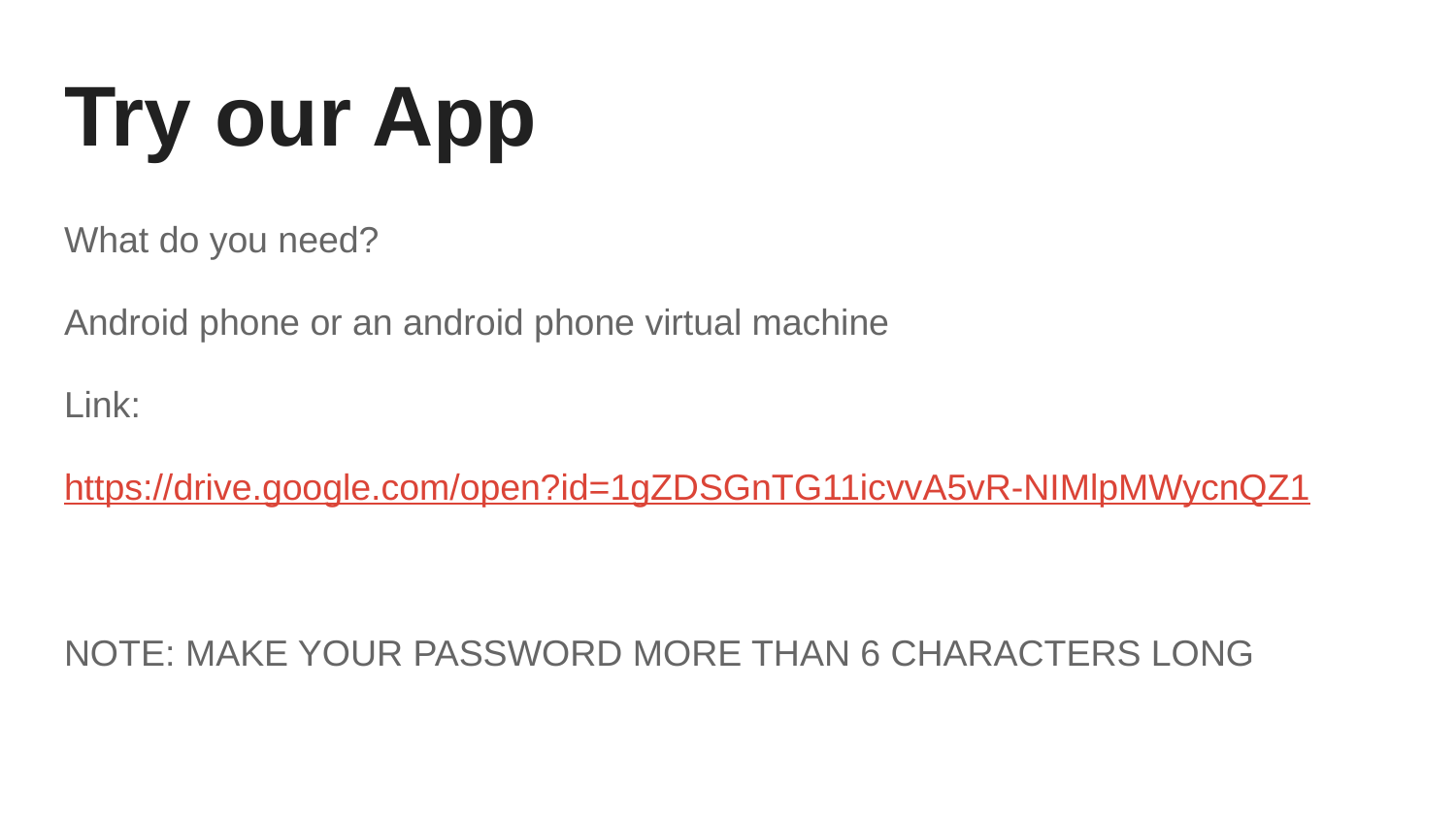

# Try our App
What do you need?
Android phone or an android phone virtual machine
Link:
https://drive.google.com/open?id=1gZDSGnTG11icvvA5vR-NIMlpMWycnQZ1

NOTE: MAKE YOUR PASSWORD MORE THAN 6 CHARACTERS LONG